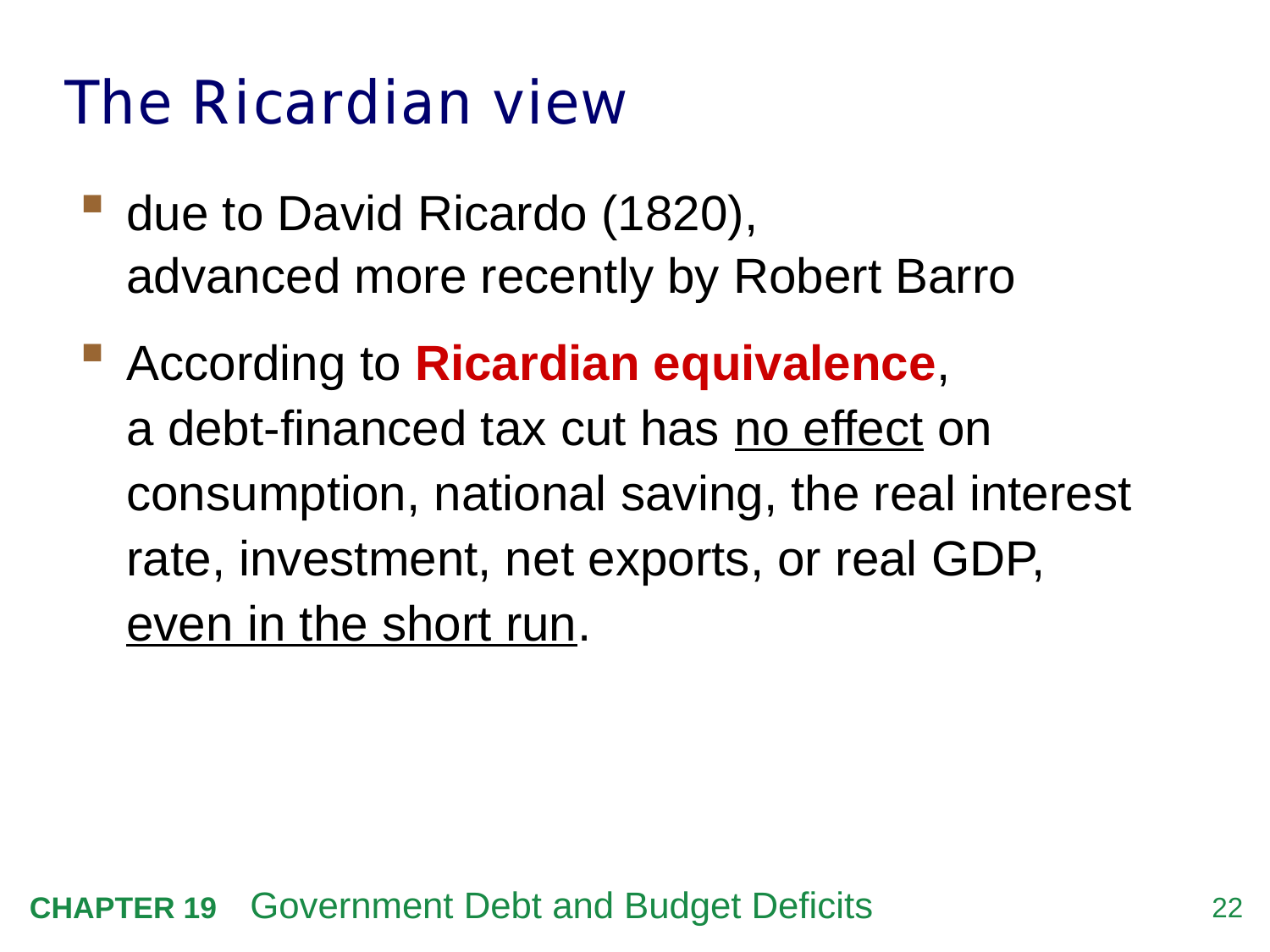

# The Ricardian view
due to David Ricardo (1820),
advanced more recently by Robert Barro
According to Ricardian equivalence,
a debt-financed tax cut has no effect on consumption, national saving, the real interest rate, investment, net exports, or real GDP,
even in the short run.